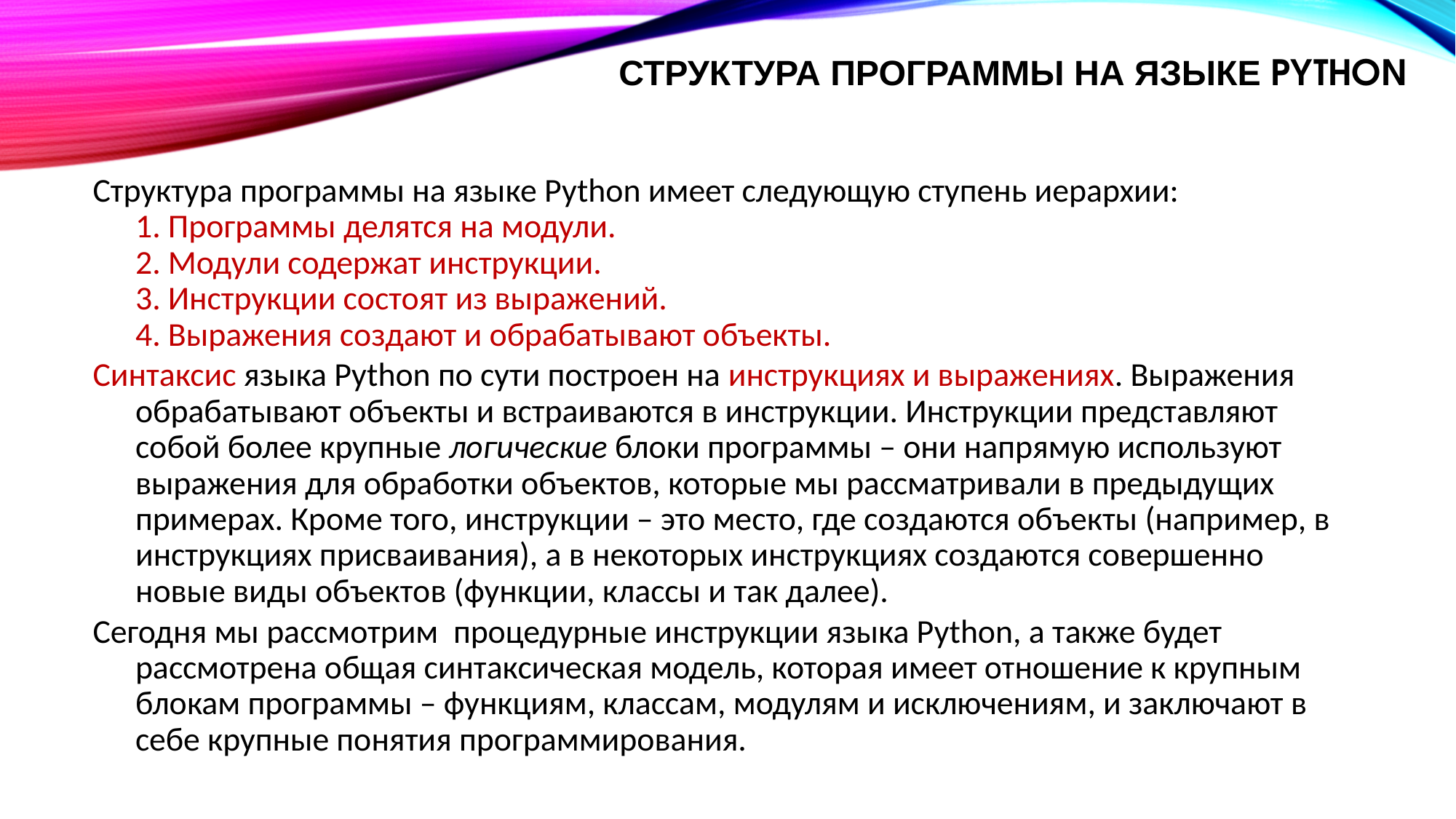

# Структура программы на языке Python
Структура программы на языке Python имеет следующую ступень иерархии:
1. Программы делятся на модули.
2. Модули содержат инструкции.
3. Инструкции состоят из выражений.
4. Выражения создают и обрабатывают объекты.
Синтаксис языка Python по сути построен на инструкциях и выражениях. Выражения обрабатывают объекты и встраиваются в инструкции. Инструкции представляют собой более крупные логические блоки программы – они напрямую используют выражения для обработки объектов, которые мы рассматривали в предыдущих примерах. Кроме того, инструкции – это место, где создаются объекты (например, в инструкциях присваивания), а в некоторых инструкциях создаются совершенно новые виды объектов (функции, классы и так далее).
Сегодня мы рассмотрим  процедурные инструкции языка Python, а также будет рассмотрена общая синтаксическая модель, которая имеет отношение к крупным блокам программы – функциям, классам, модулям и исключениям, и заключают в себе крупные понятия программирования.